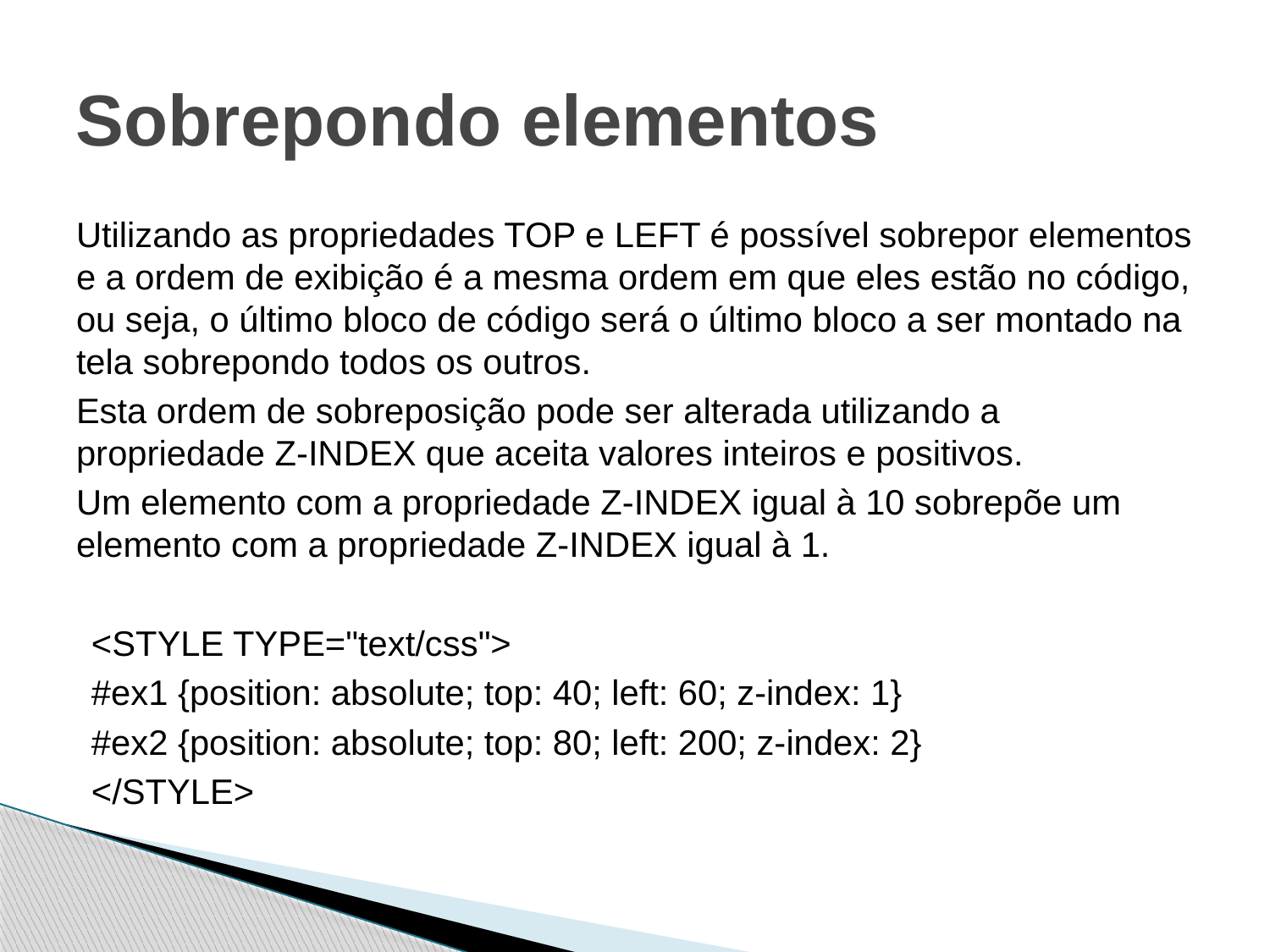

# Sobrepondo elementos
Utilizando as propriedades TOP e LEFT é possível sobrepor elementos e a ordem de exibição é a mesma ordem em que eles estão no código, ou seja, o último bloco de código será o último bloco a ser montado na tela sobrepondo todos os outros.
Esta ordem de sobreposição pode ser alterada utilizando a propriedade Z-INDEX que aceita valores inteiros e positivos.
Um elemento com a propriedade Z-INDEX igual à 10 sobrepõe um elemento com a propriedade Z-INDEX igual à 1.

<STYLE TYPE="text/css">
#ex1 {position: absolute; top: 40; left: 60; z-index: 1}
#ex2 {position: absolute; top: 80; left: 200; z-index: 2}
</STYLE>